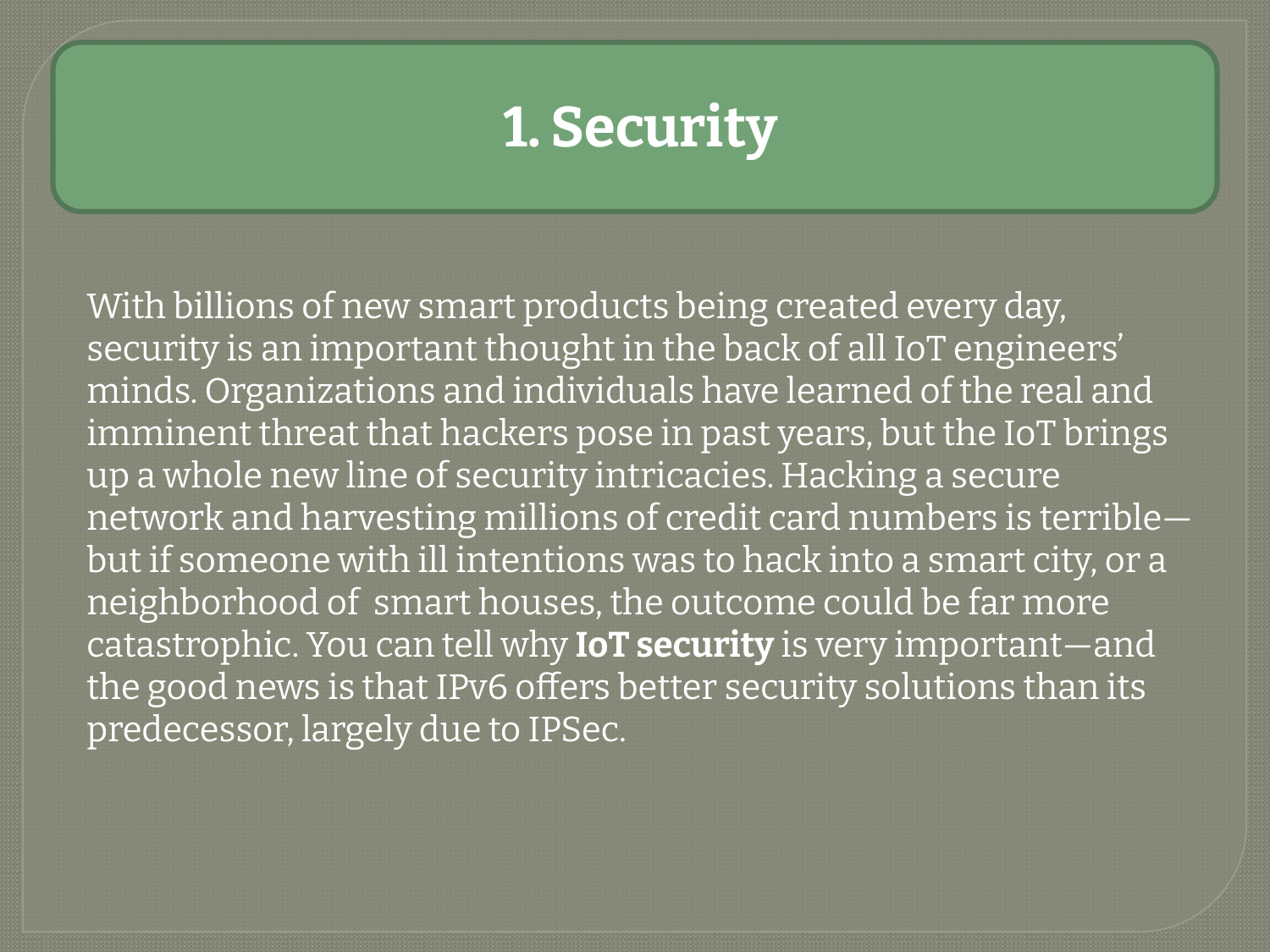

1. Security

With billions of new smart products being created every day,  security is an important thought in the back of all IoT engineers’ minds. Organizations and individuals have learned of the real and imminent threat that hackers pose in past years, but the IoT brings up a whole new line of security intricacies. Hacking a secure network and harvesting millions of credit card numbers is terrible—but if someone with ill intentions was to hack into a smart city, or a neighborhood of  smart houses, the outcome could be far more catastrophic. You can tell why IoT security is very important—and the good news is that IPv6 offers better security solutions than its predecessor, largely due to IPSec.